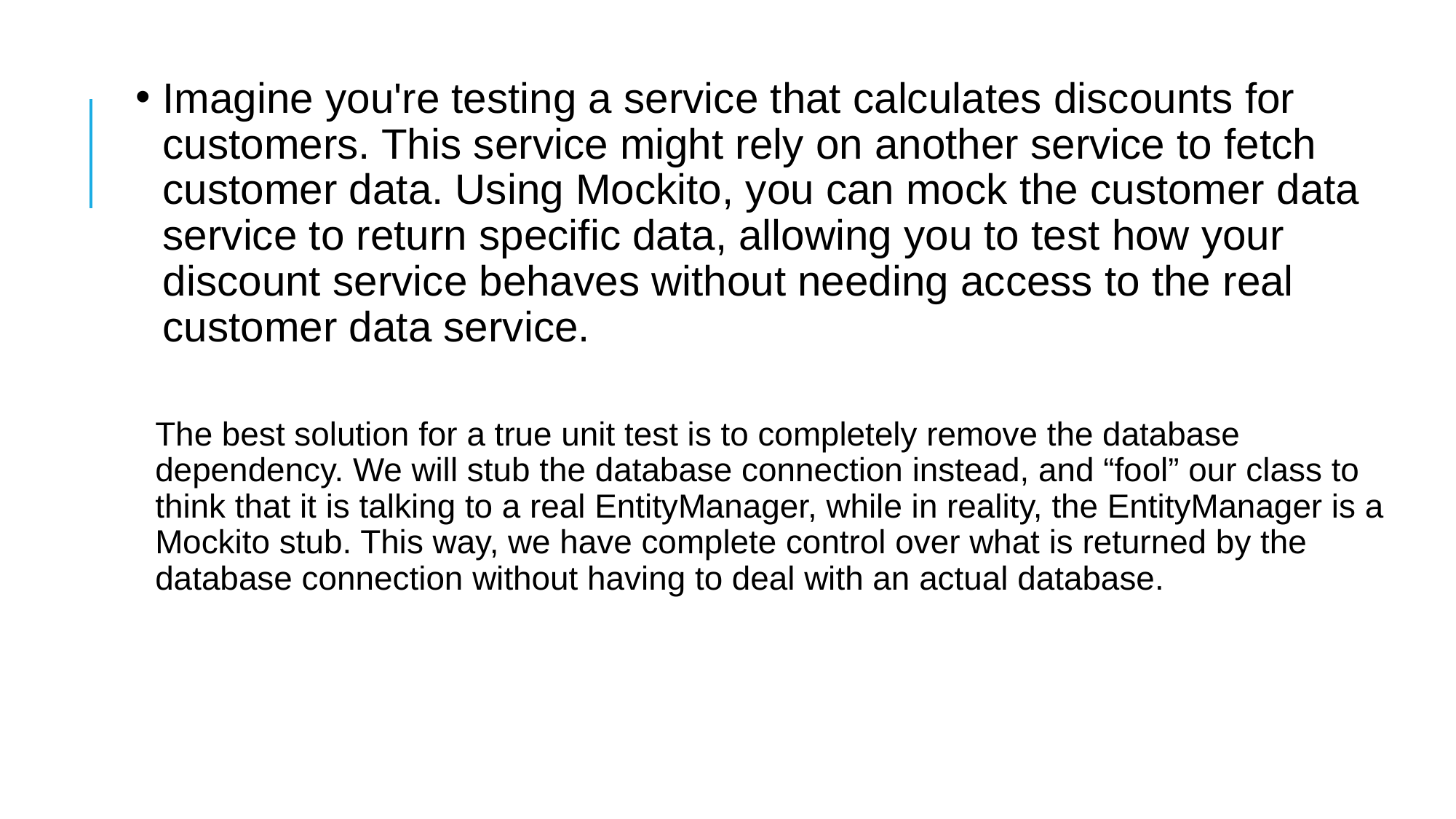

Imagine you're testing a service that calculates discounts for customers. This service might rely on another service to fetch customer data. Using Mockito, you can mock the customer data service to return specific data, allowing you to test how your discount service behaves without needing access to the real customer data service.

The best solution for a true unit test is to completely remove the database dependency. We will stub the database connection instead, and “fool” our class to think that it is talking to a real EntityManager, while in reality, the EntityManager is a Mockito stub. This way, we have complete control over what is returned by the database connection without having to deal with an actual database.